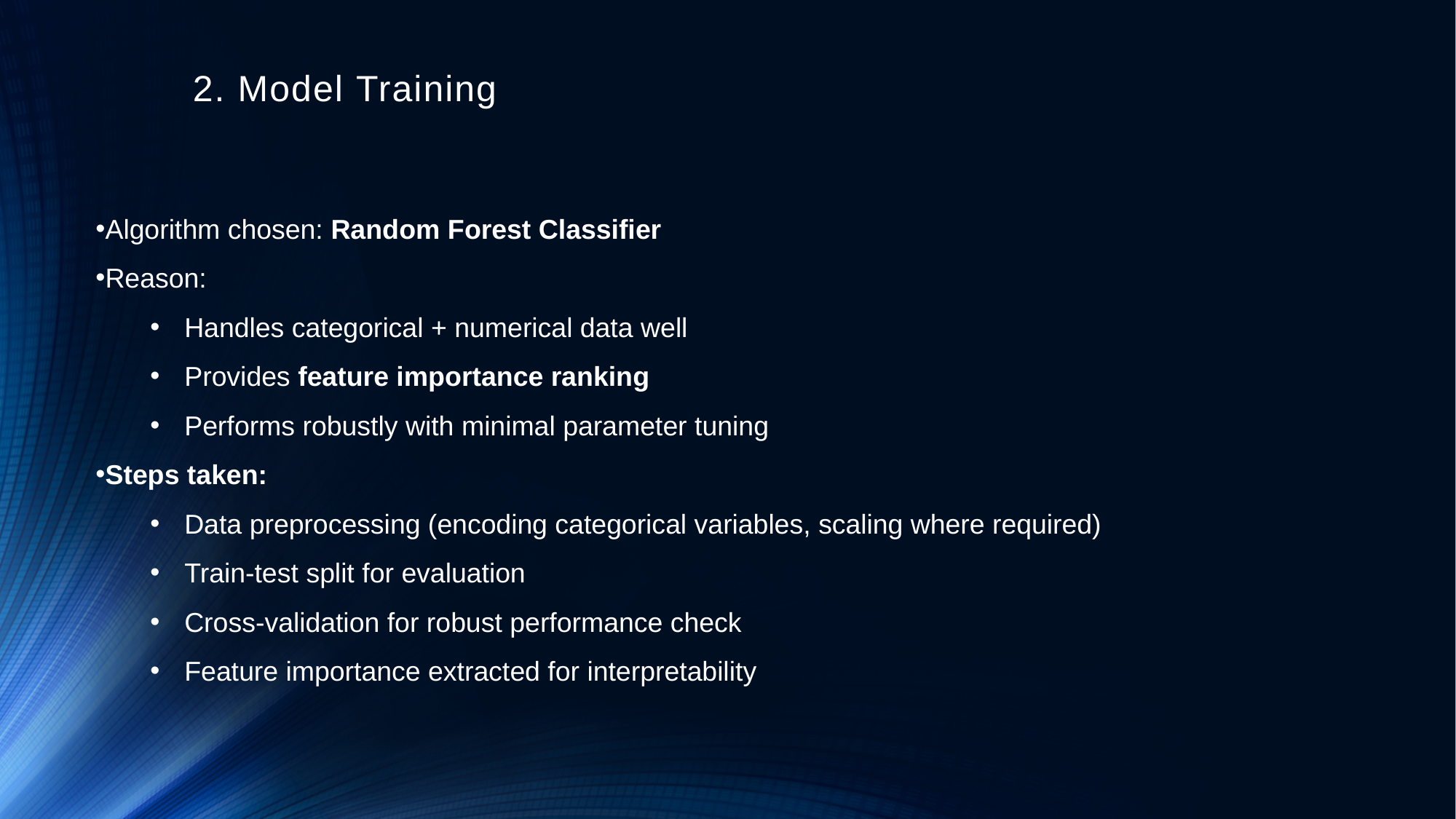

# 2. Model Training
Algorithm chosen: Random Forest Classifier
Reason:
Handles categorical + numerical data well
Provides feature importance ranking
Performs robustly with minimal parameter tuning
Steps taken:
Data preprocessing (encoding categorical variables, scaling where required)
Train-test split for evaluation
Cross-validation for robust performance check
Feature importance extracted for interpretability